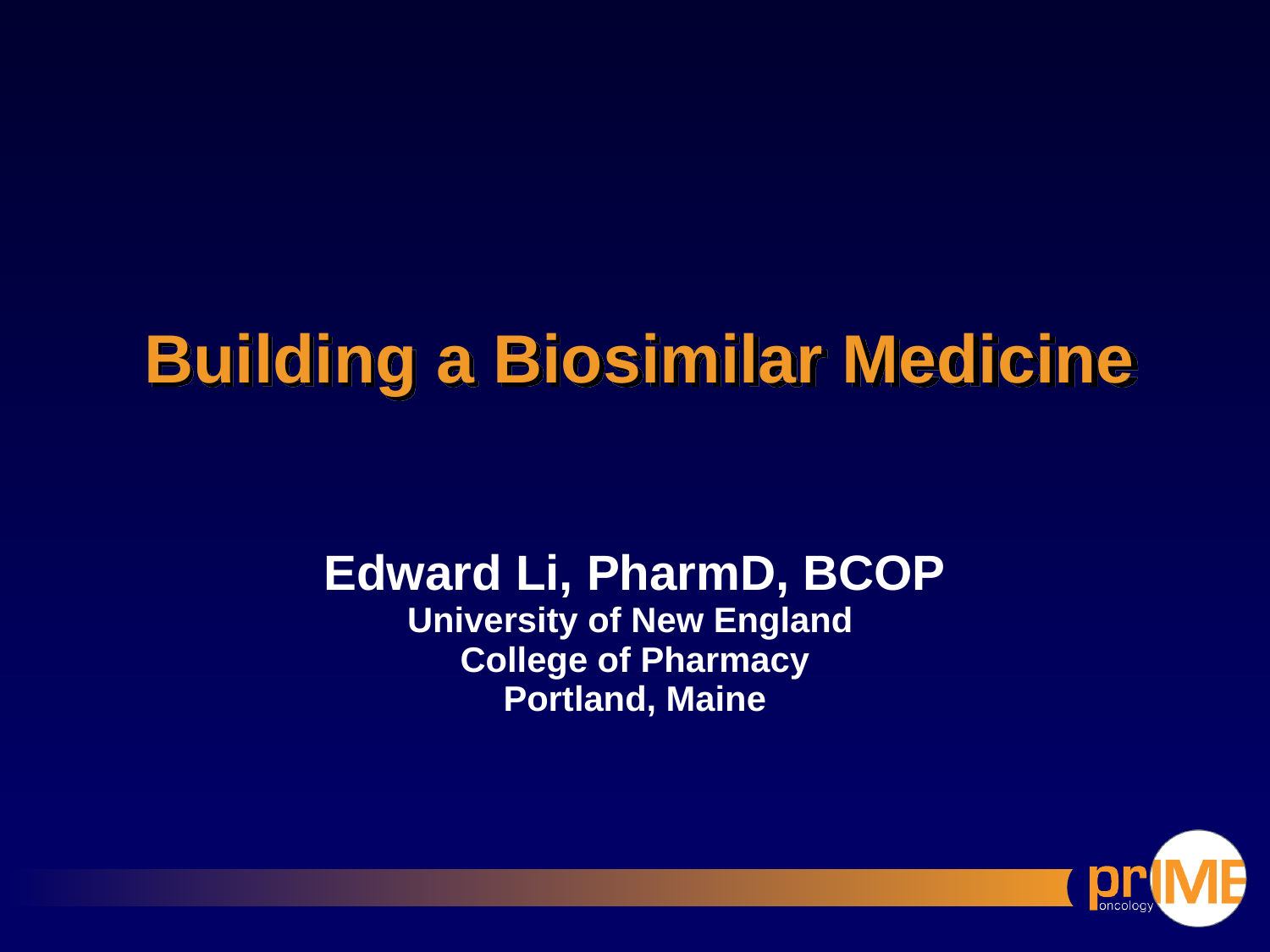

# Building a Biosimilar Medicine
Edward Li, PharmD, BCOP
University of New England
College of Pharmacy
Portland, Maine